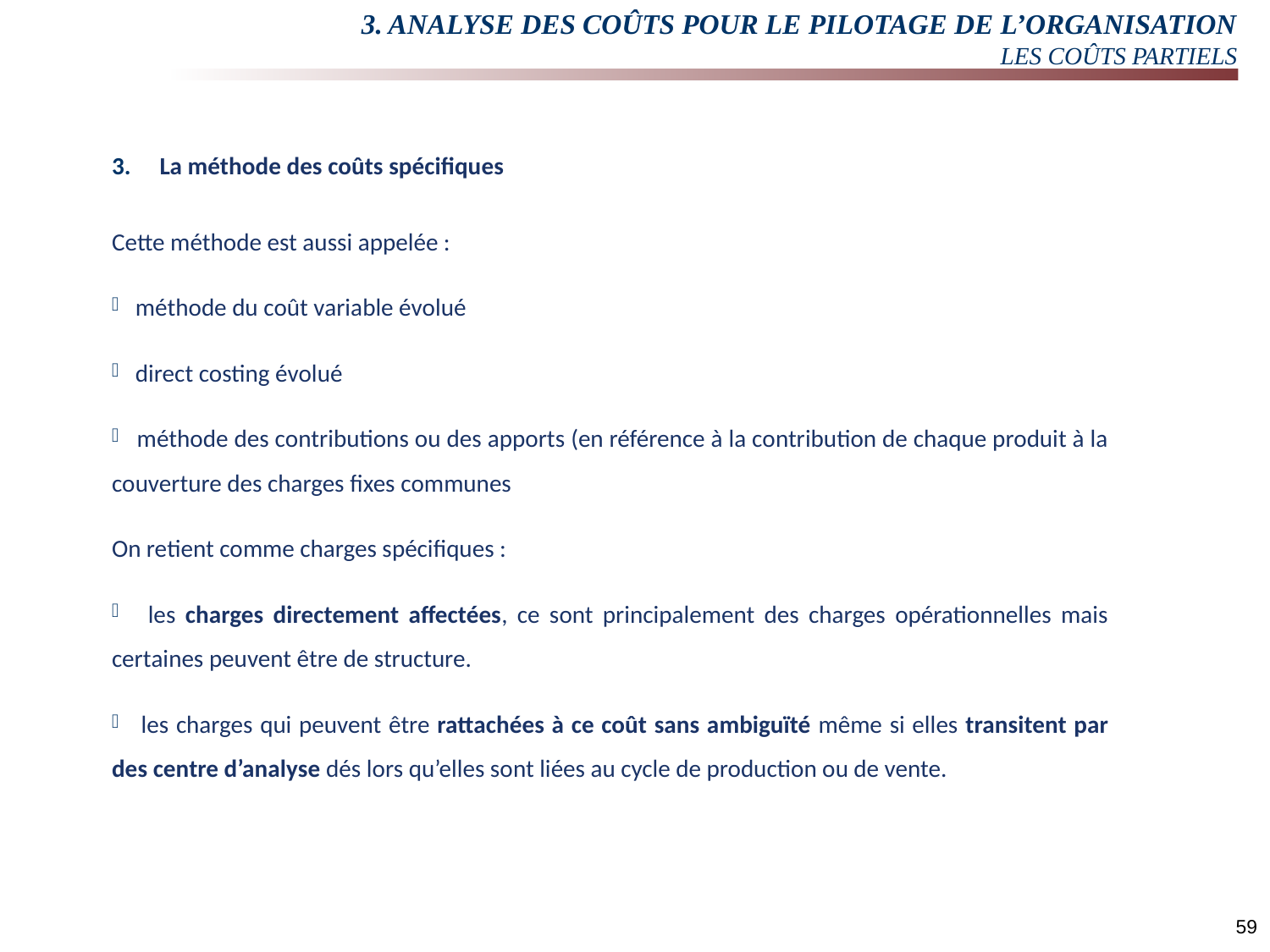

# 3. ANALYSE DES COÛTS POUR LE PILOTAGE DE L’ORGANISATION LES COÛTS PARTIELS
La méthode des coûts spécifiques
Cette méthode est aussi appelée :
   méthode du coût variable évolué
   direct costing évolué
   méthode des contributions ou des apports (en référence à la contribution de chaque produit à la couverture des charges fixes communes
On retient comme charges spécifiques :
   les charges directement affectées, ce sont principalement des charges opérationnelles mais certaines peuvent être de structure.
   les charges qui peuvent être rattachées à ce coût sans ambiguïté même si elles transitent par des centre d’analyse dés lors qu’elles sont liées au cycle de production ou de vente.

59